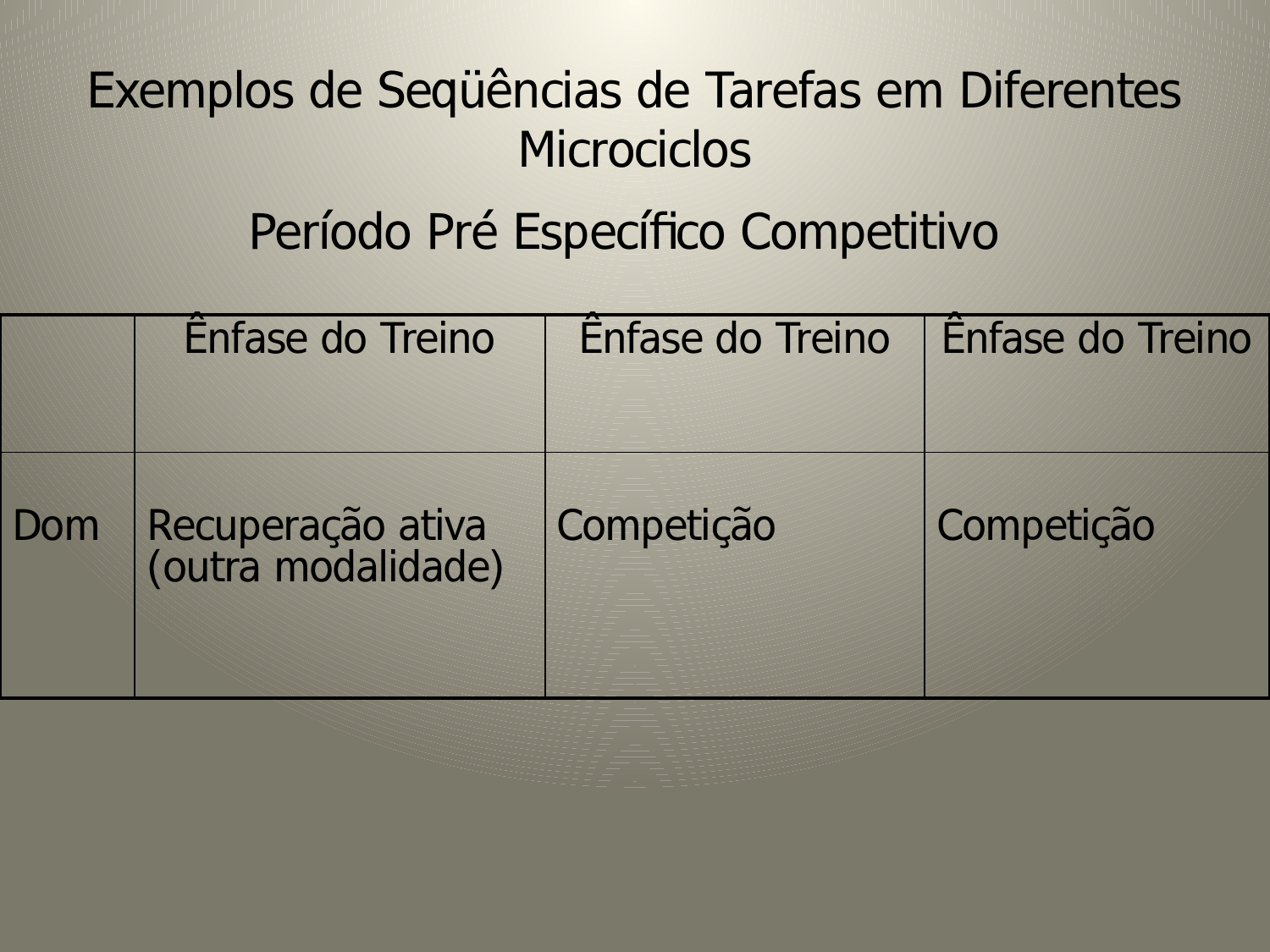

# Exemplos de Seqüências de Tarefas em Diferentes Microciclos
Período Pré Específico Competitivo
|  | Ênfase do Treino | Ênfase do Treino | Ênfase do Treino |
| --- | --- | --- | --- |
| Dom | Recuperação ativa (outra modalidade) | Competição | Competição |